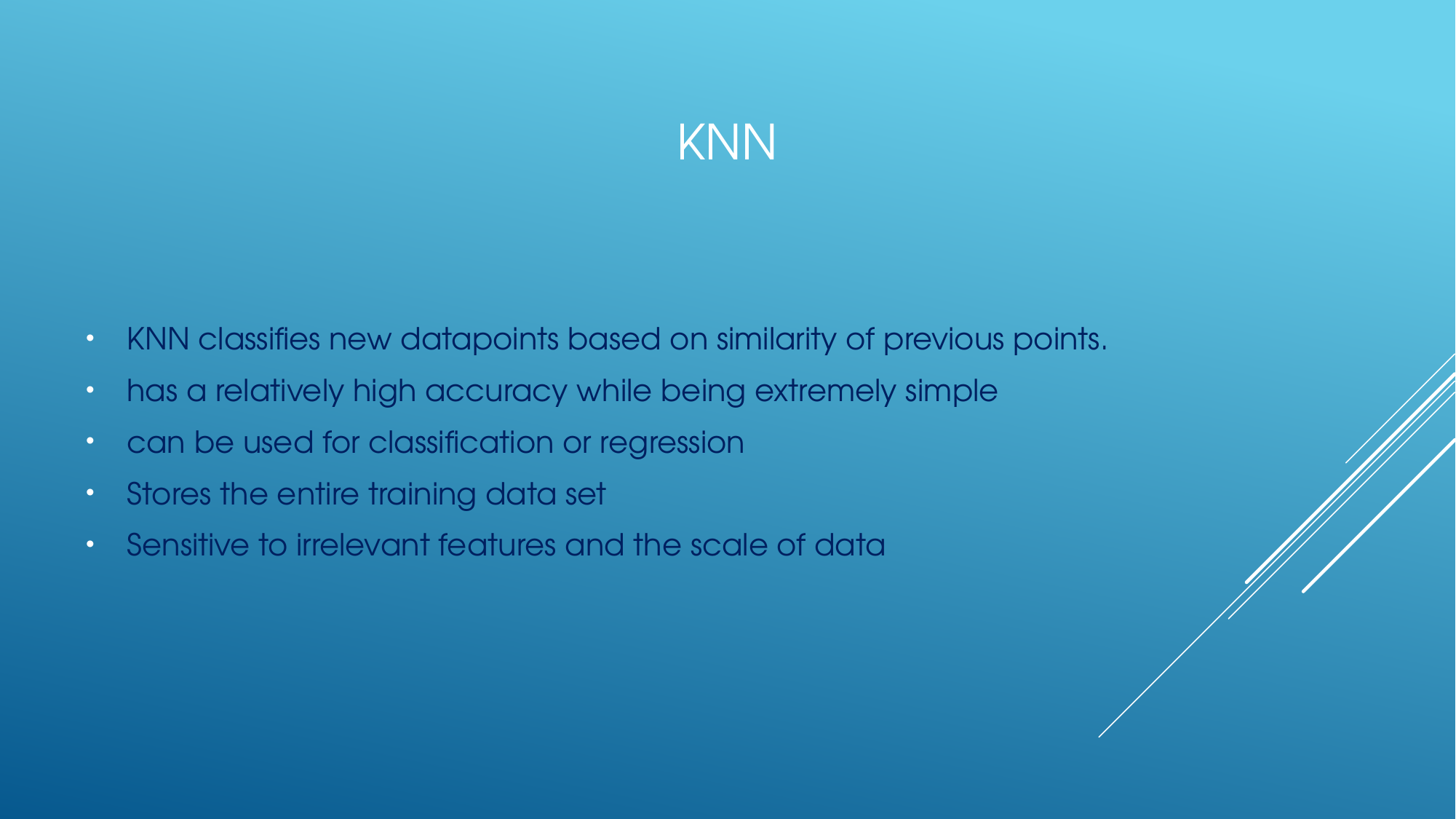

# KNN
KNN classifies new datapoints based on similarity of previous points.
has a relatively high accuracy while being extremely simple
can be used for classification or regression
Stores the entire training data set
Sensitive to irrelevant features and the scale of data